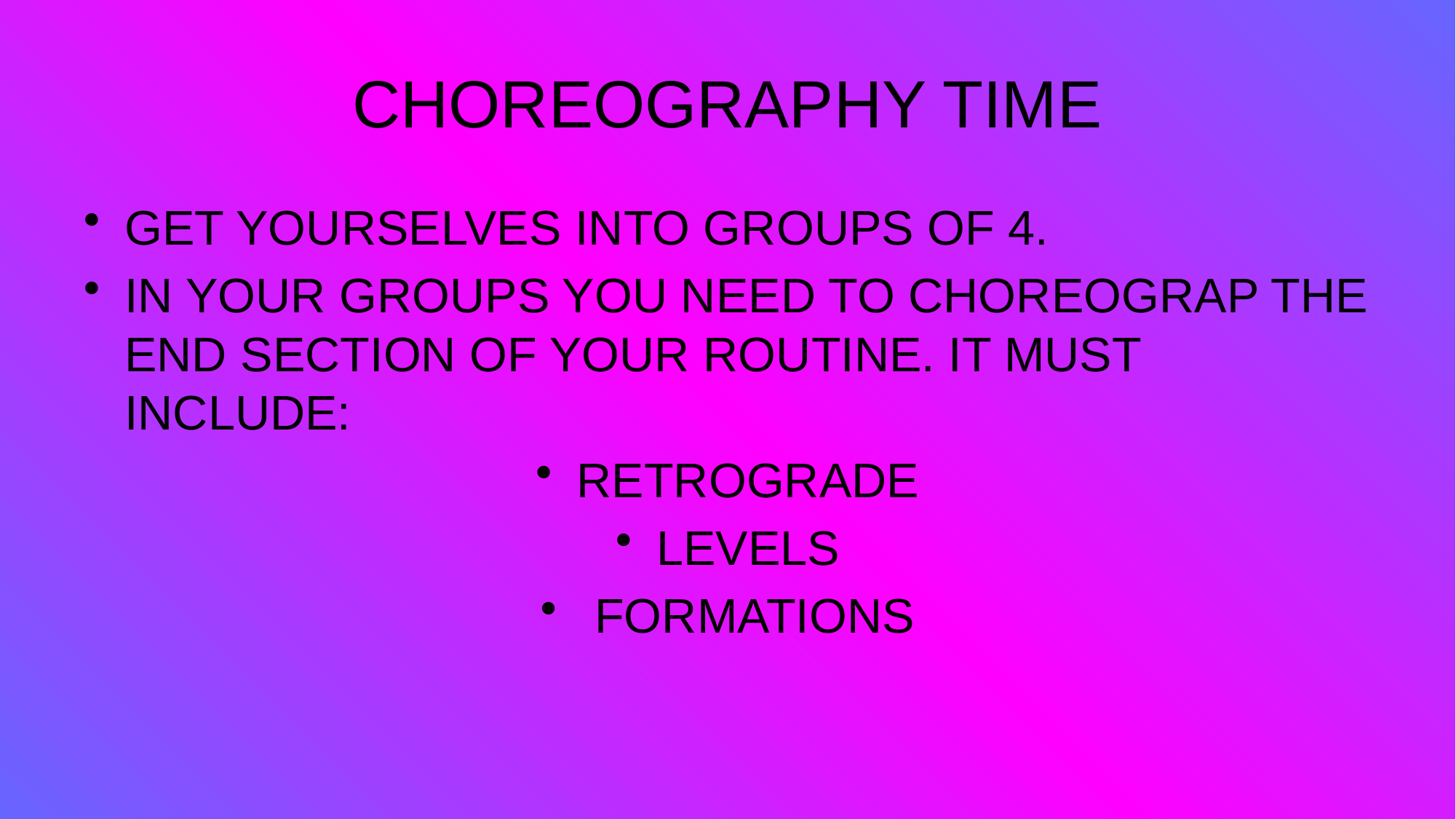

# CHOREOGRAPHY TIME
GET YOURSELVES INTO GROUPS OF 4.
IN YOUR GROUPS YOU NEED TO CHOREOGRAP THE END SECTION OF YOUR ROUTINE. IT MUST INCLUDE:
RETROGRADE
LEVELS
 FORMATIONS